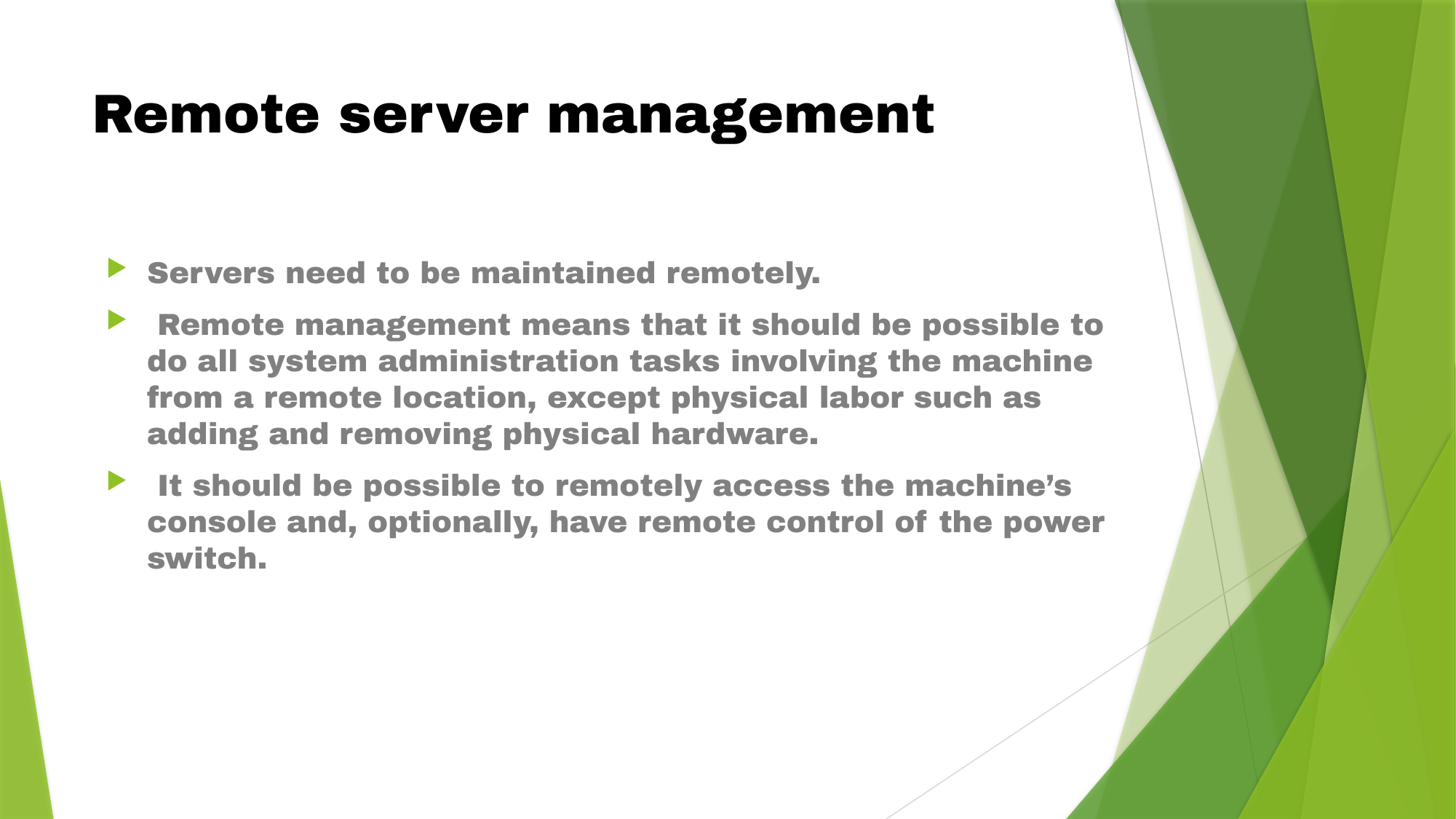

# Remote server management

Servers need to be maintained remotely.
 Remote management means that it should be possible to do all system administration tasks involving the machine from a remote location, except physical labor such as adding and removing physical hardware.
 It should be possible to remotely access the machine’s console and, optionally, have remote control of the power switch.